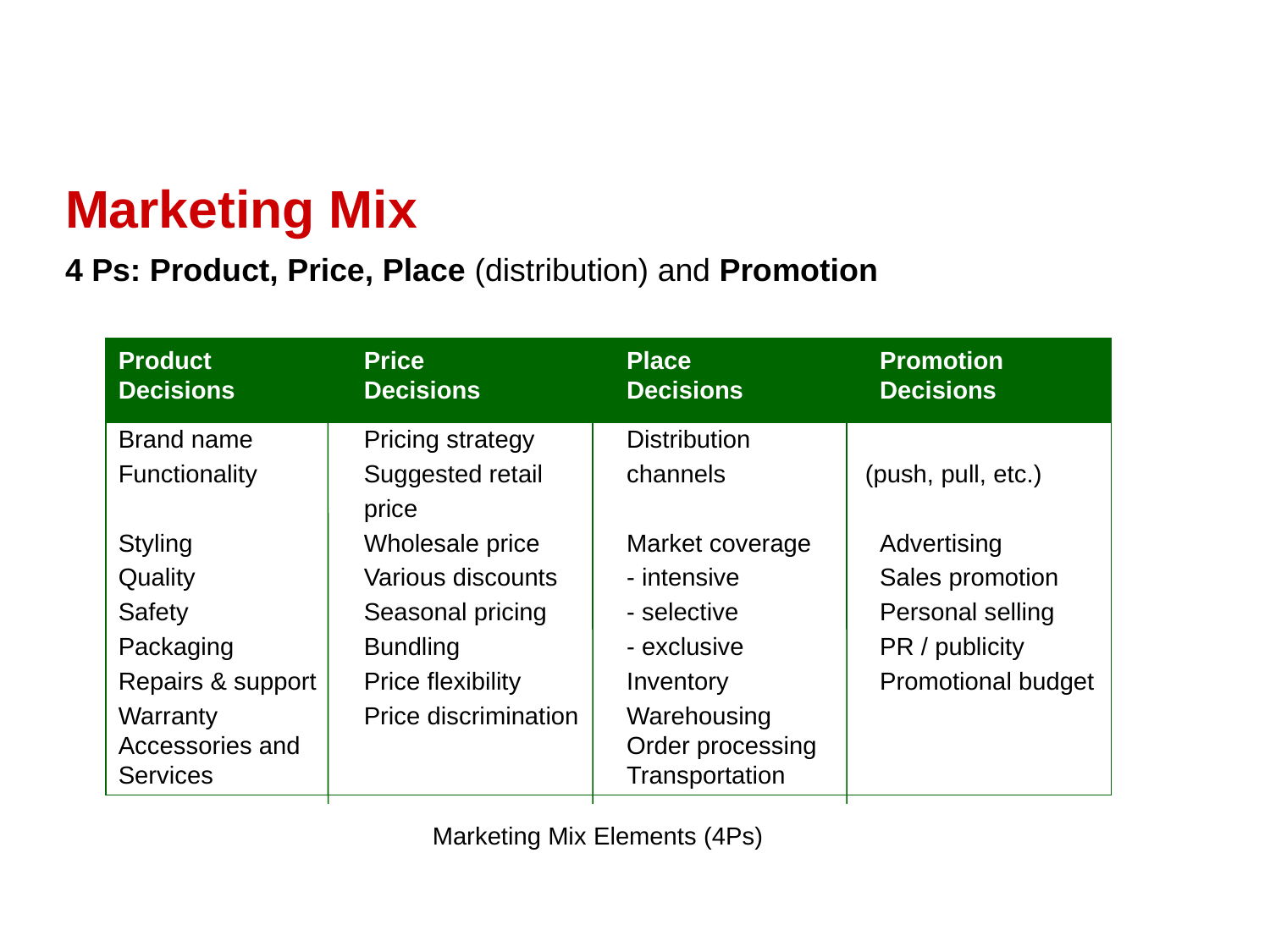

Marketing Mix
4 Ps: Product, Price, Place (distribution) and Promotion

Product	Price	Place	Promotion
Decisions	Decisions	Decisions	Decisions

Brand name 	Pricing strategy 	Distribution
Functionality	Suggested retail 	channels                    (push, pull, etc.)
	price
Styling	Wholesale price	Market coverage	Advertising
Quality	Various discounts	- intensive	Sales promotion
Safety	Seasonal pricing	- selective	Personal selling
Packaging	Bundling	- exclusive	PR / publicity
Repairs & support 	Price flexibility	Inventory	Promotional budget
Warranty	Price discrimination	Warehousing
Accessories and		Order processing
Services		Transportation

Marketing Mix Elements (4Ps)